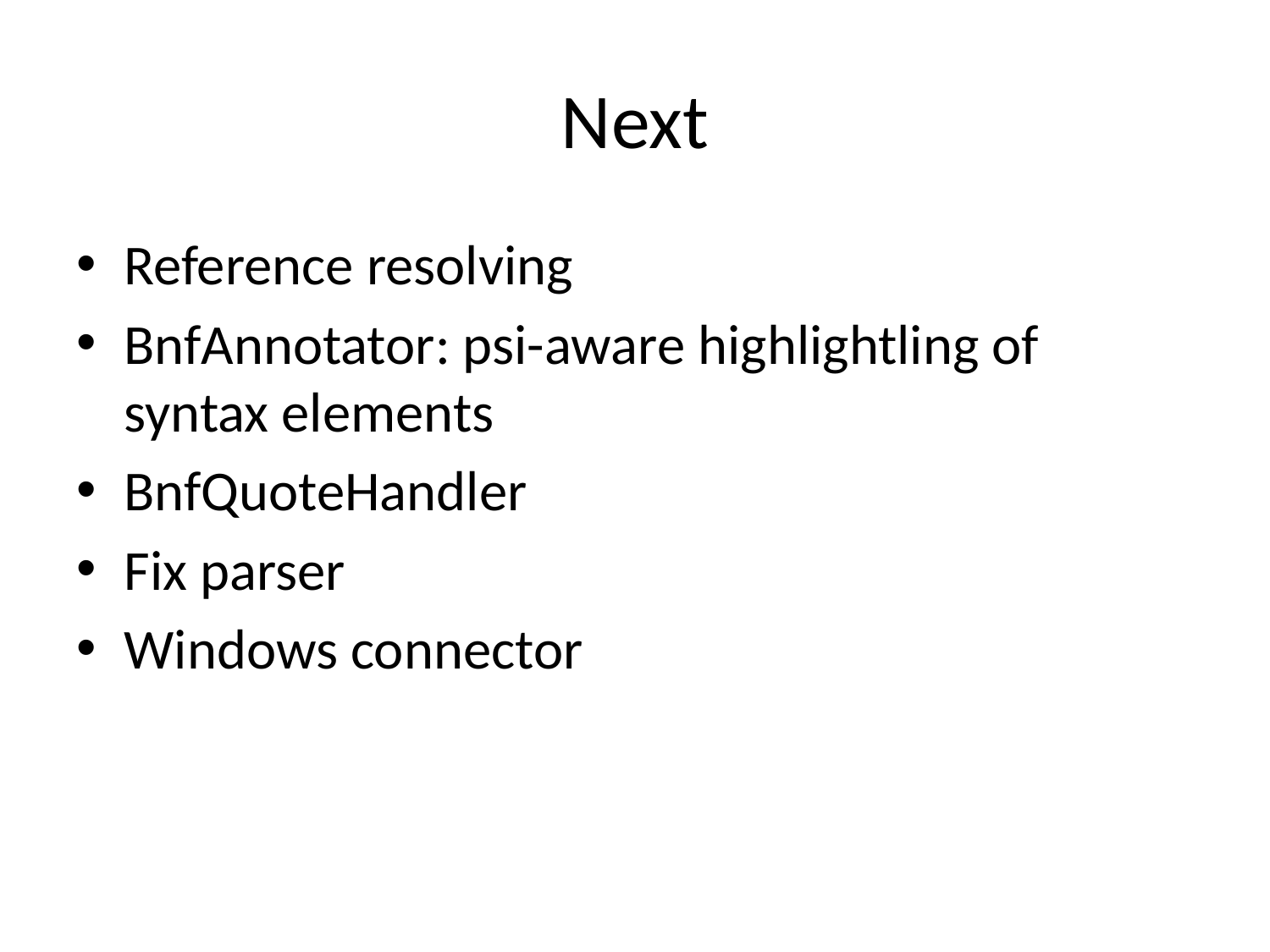

# Next
Reference resolving
BnfAnnotator: psi-aware highlightling of syntax elements
BnfQuoteHandler
Fix parser
Windows connector